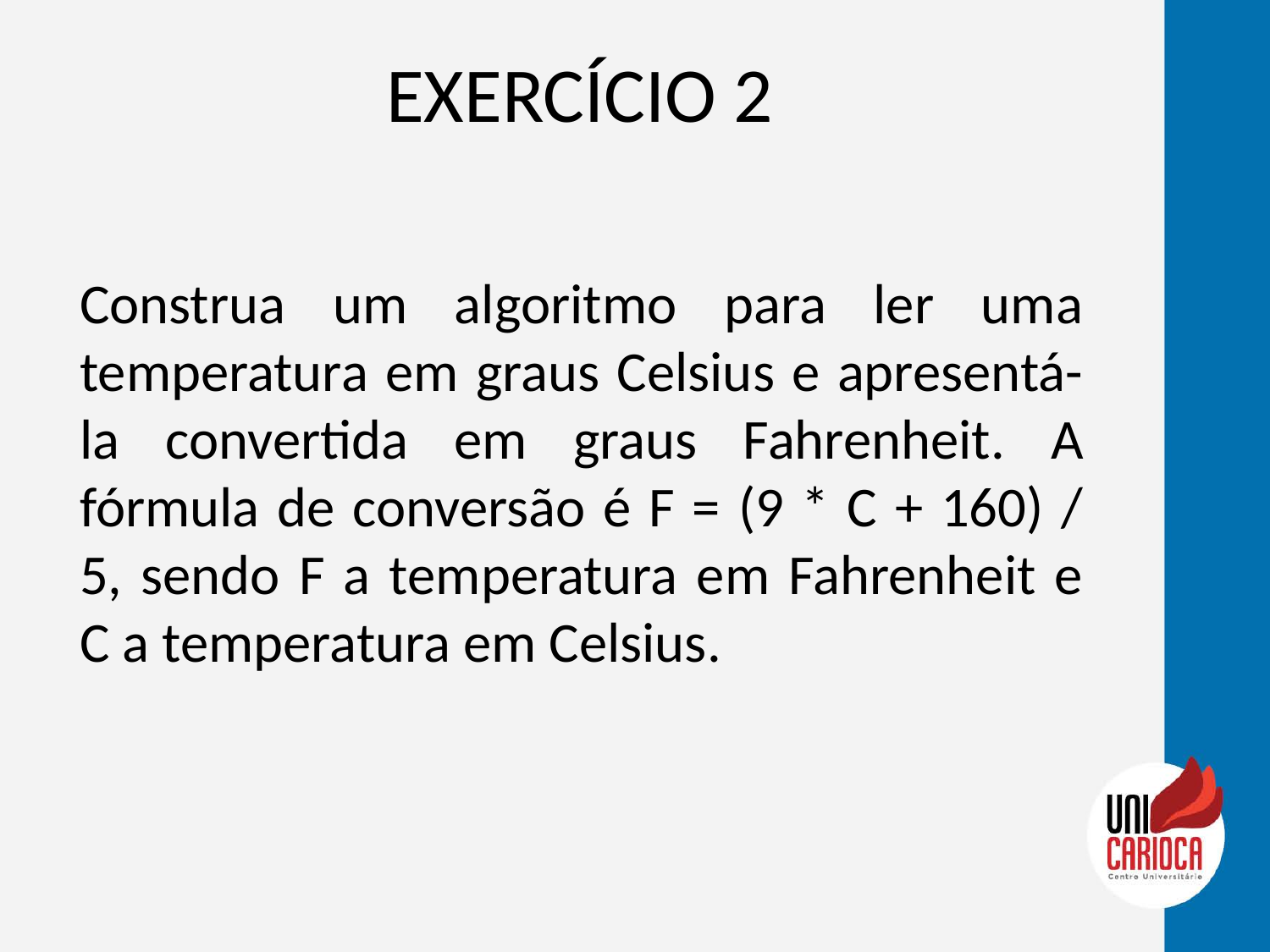

# EXERCÍCIO 2

Construa um algoritmo para ler uma temperatura em graus Celsius e apresentá-la convertida em graus Fahrenheit. A fórmula de conversão é F = (9 * C + 160) / 5, sendo F a temperatura em Fahrenheit e C a temperatura em Celsius.